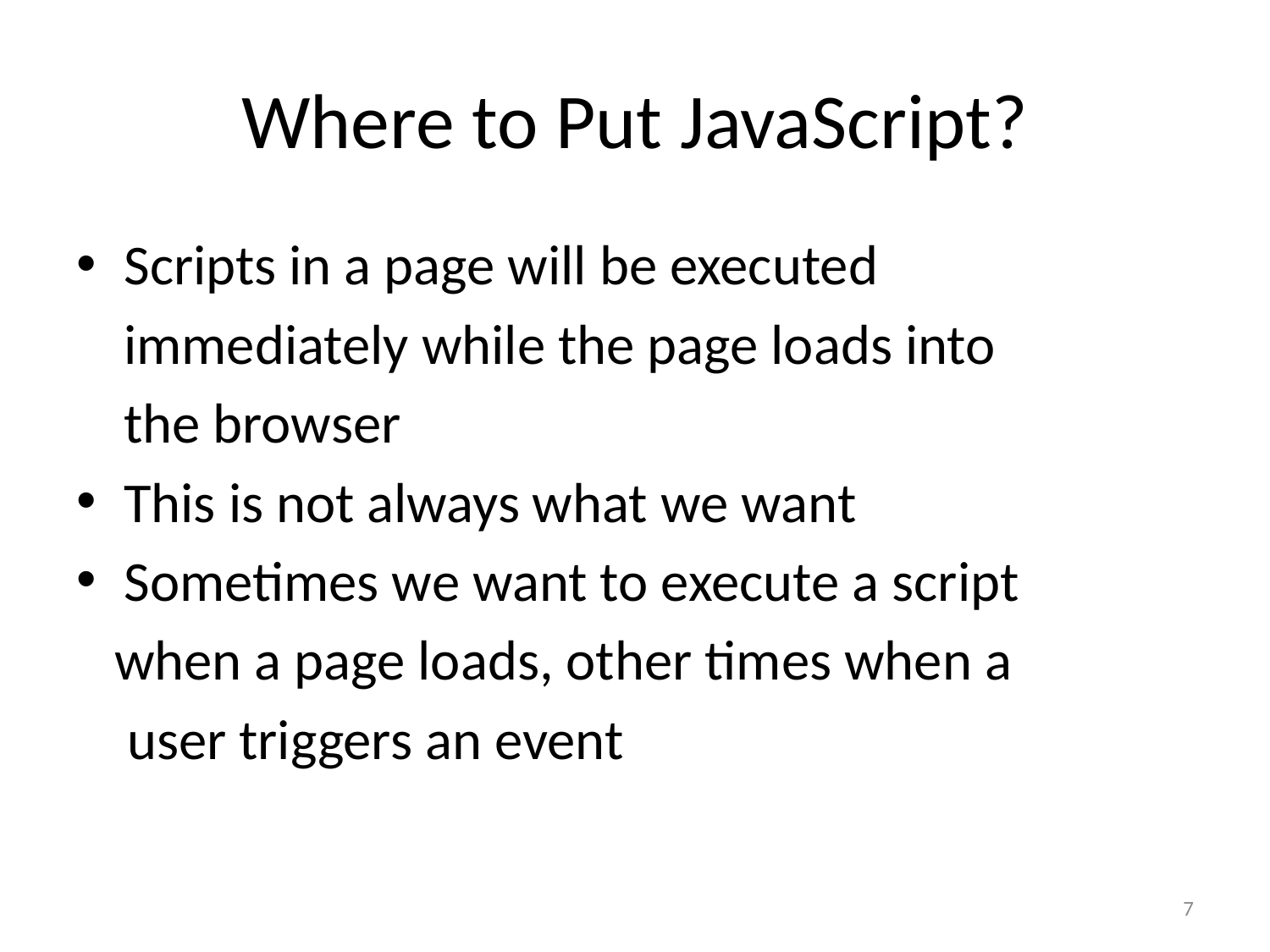

# Where to Put JavaScript?
Scripts in a page will be executed
	immediately while the page loads into
	the browser
This is not always what we want
Sometimes we want to execute a script
   when a page loads, other times when a
    user triggers an event
7